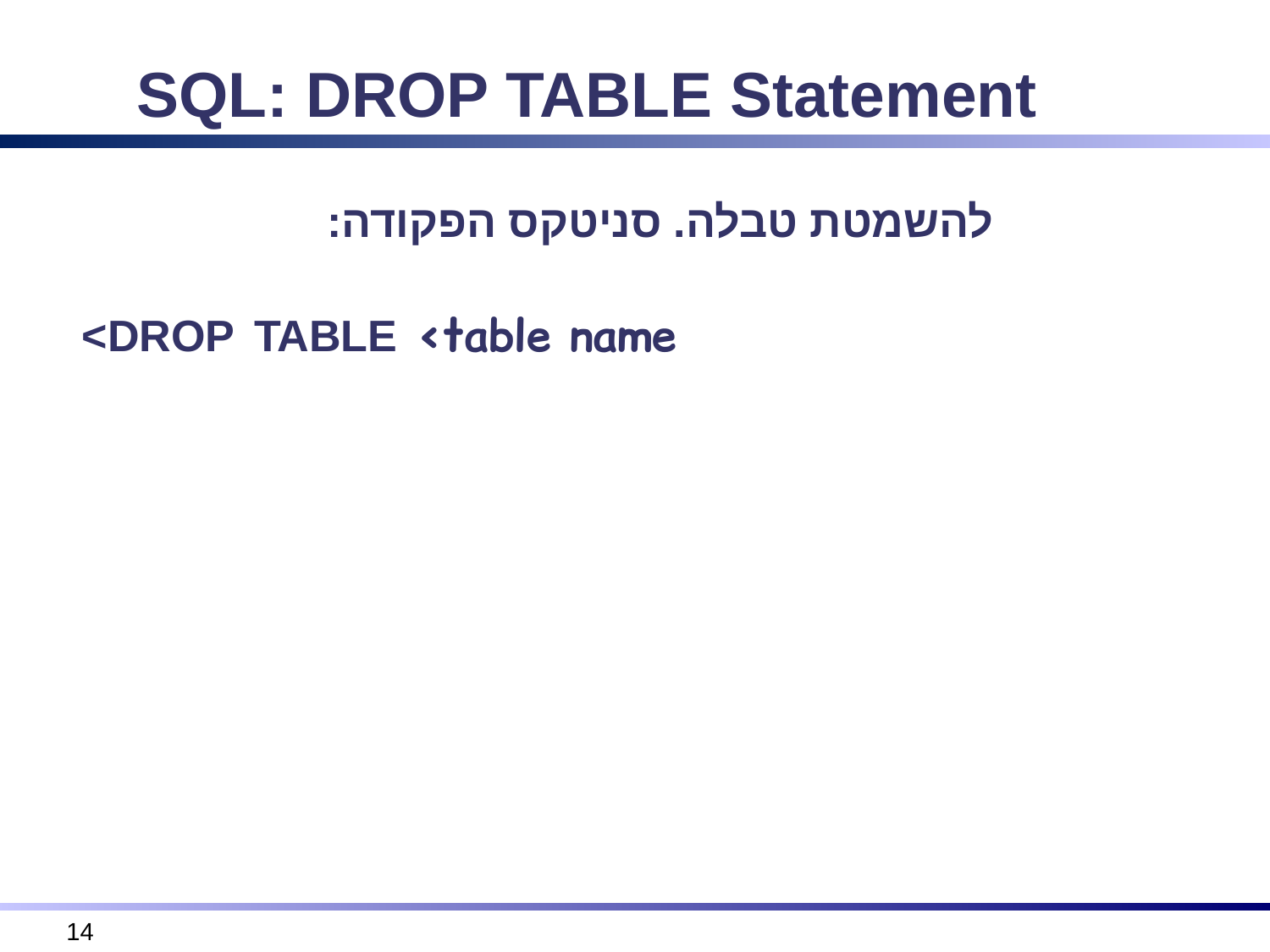

SQL: DROP TABLE Statement
להשמטת טבלה. סניטקס הפקודה:

DROP TABLE <table name>
14